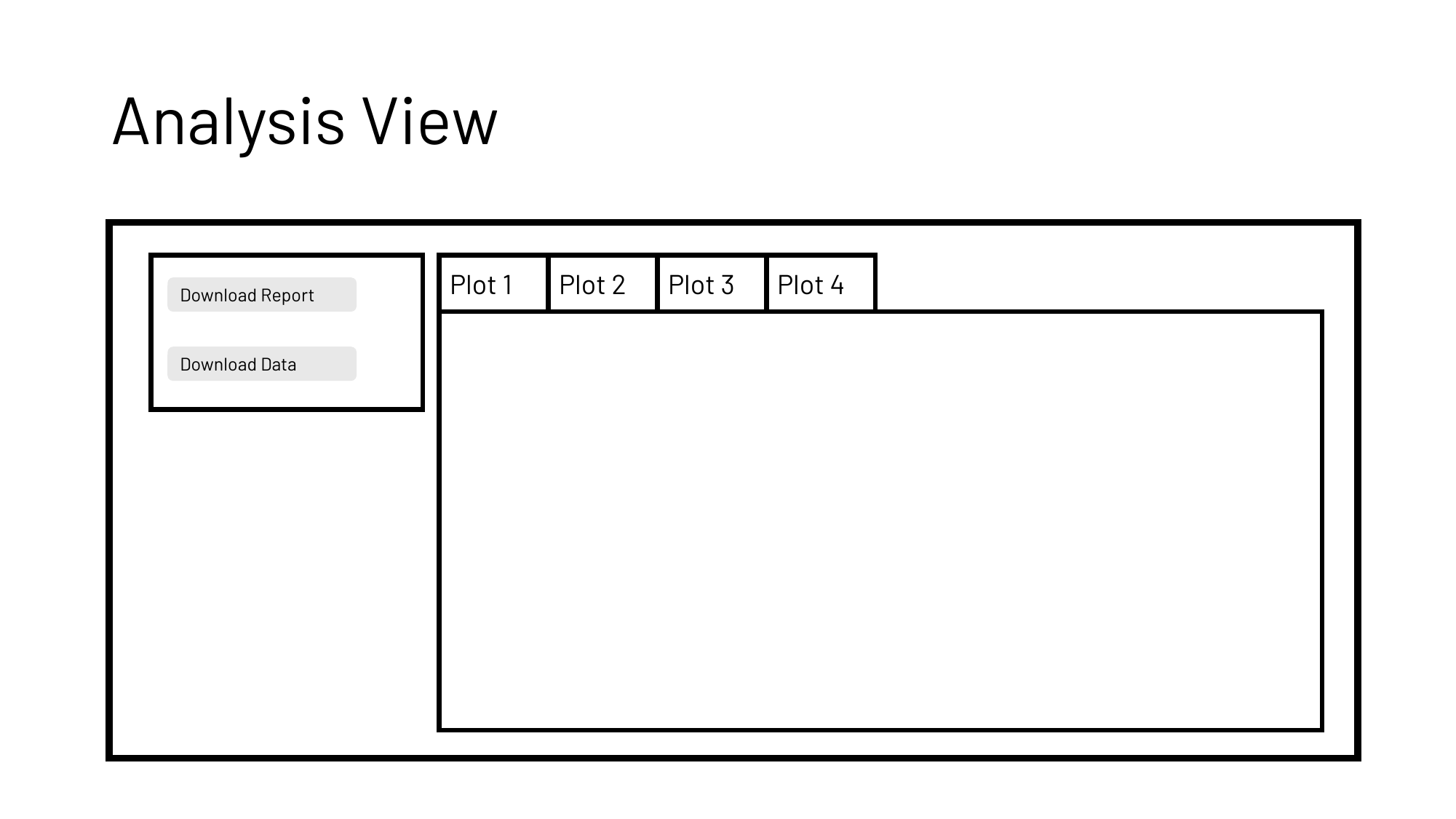

# Analysis View

Plot 1
Plot 2
Plot 3
Plot 4
Download Report

Download Data